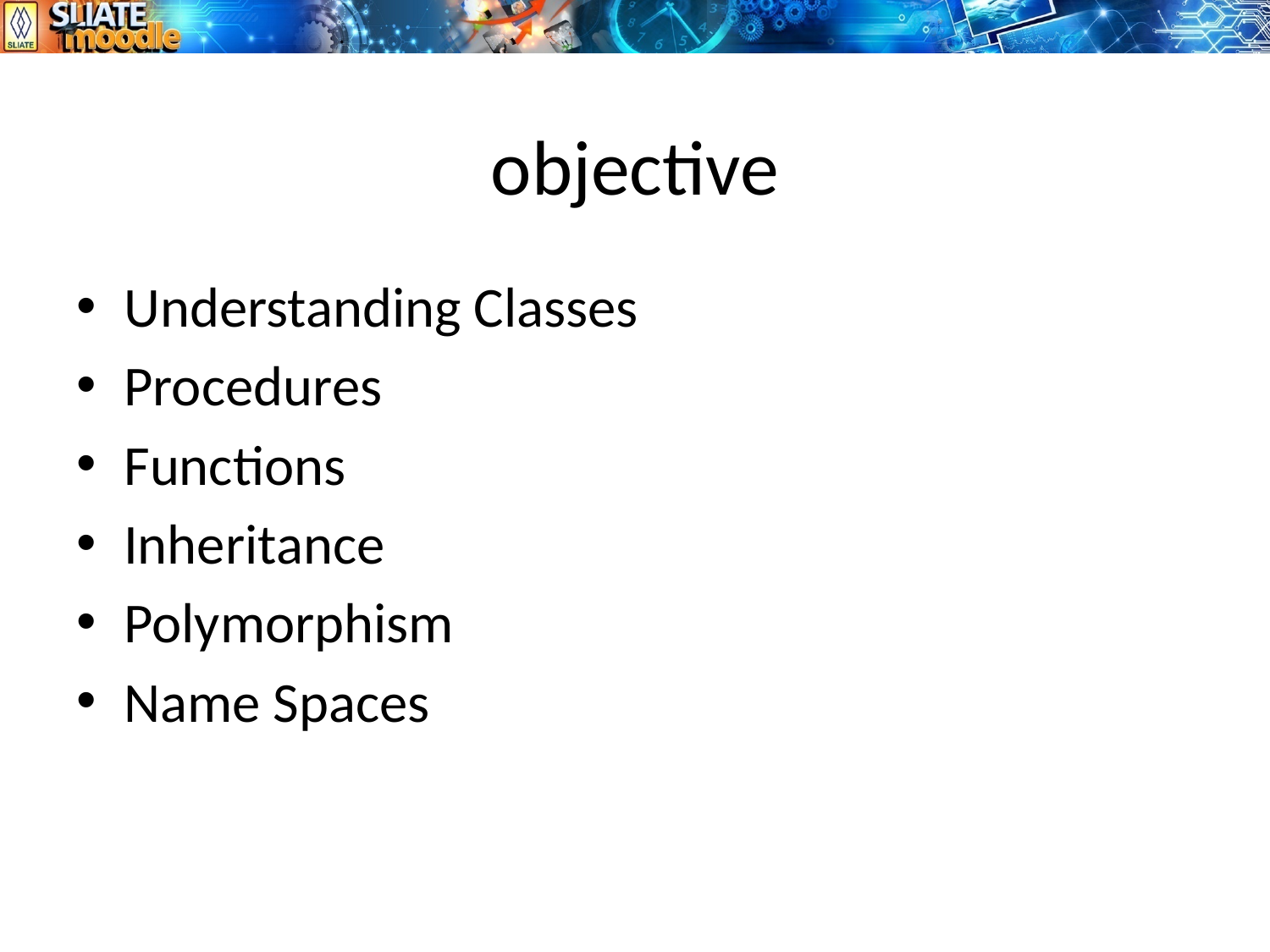

# objective
Understanding Classes
Procedures
Functions
Inheritance
Polymorphism
Name Spaces